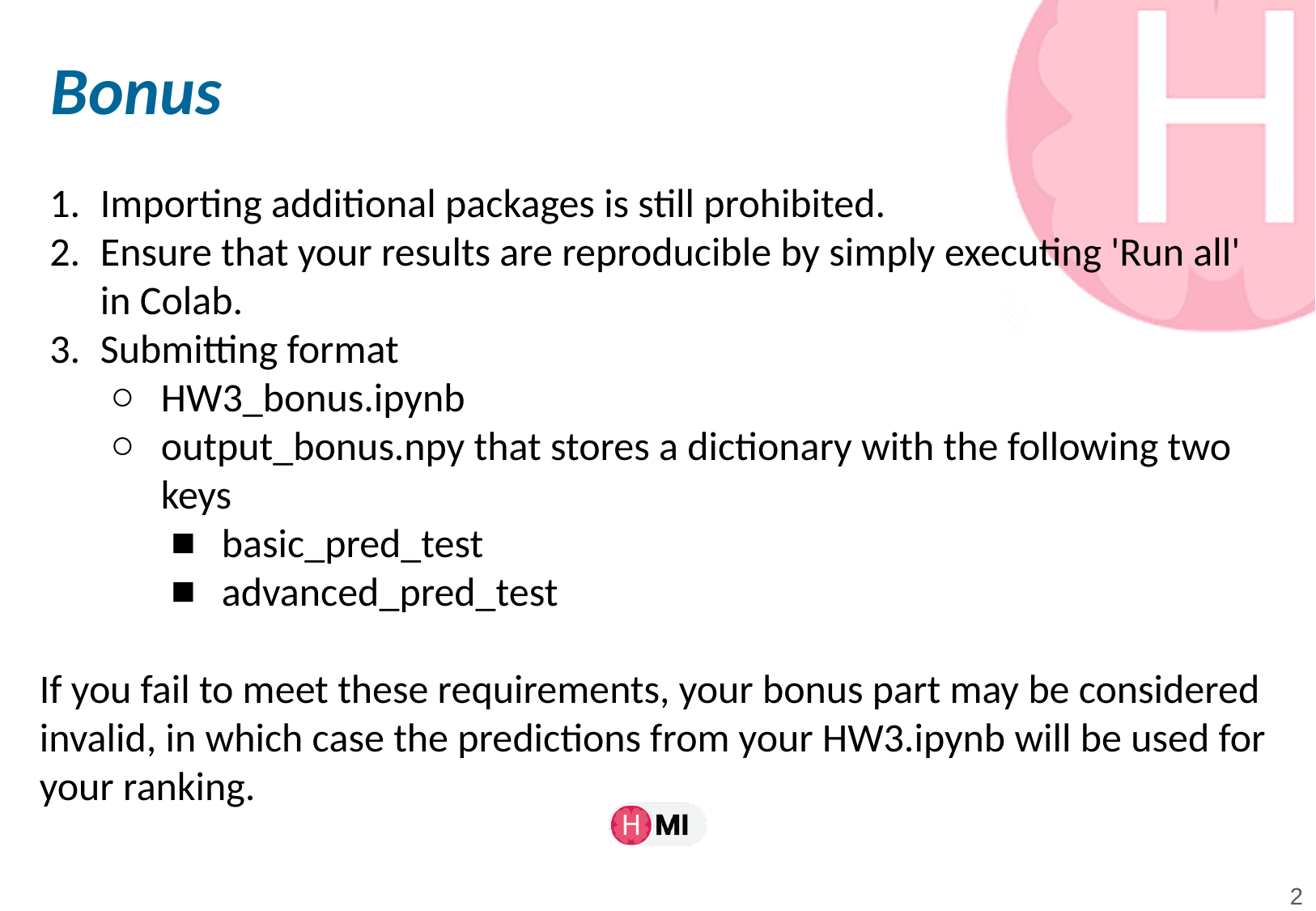

# Bonus
Importing additional packages is still prohibited.
Ensure that your results are reproducible by simply executing 'Run all' in Colab.
Submitting format
HW3_bonus.ipynb
output_bonus.npy that stores a dictionary with the following two keys
basic_pred_test
advanced_pred_test

If you fail to meet these requirements, your bonus part may be considered invalid, in which case the predictions from your HW3.ipynb will be used for your ranking.
22